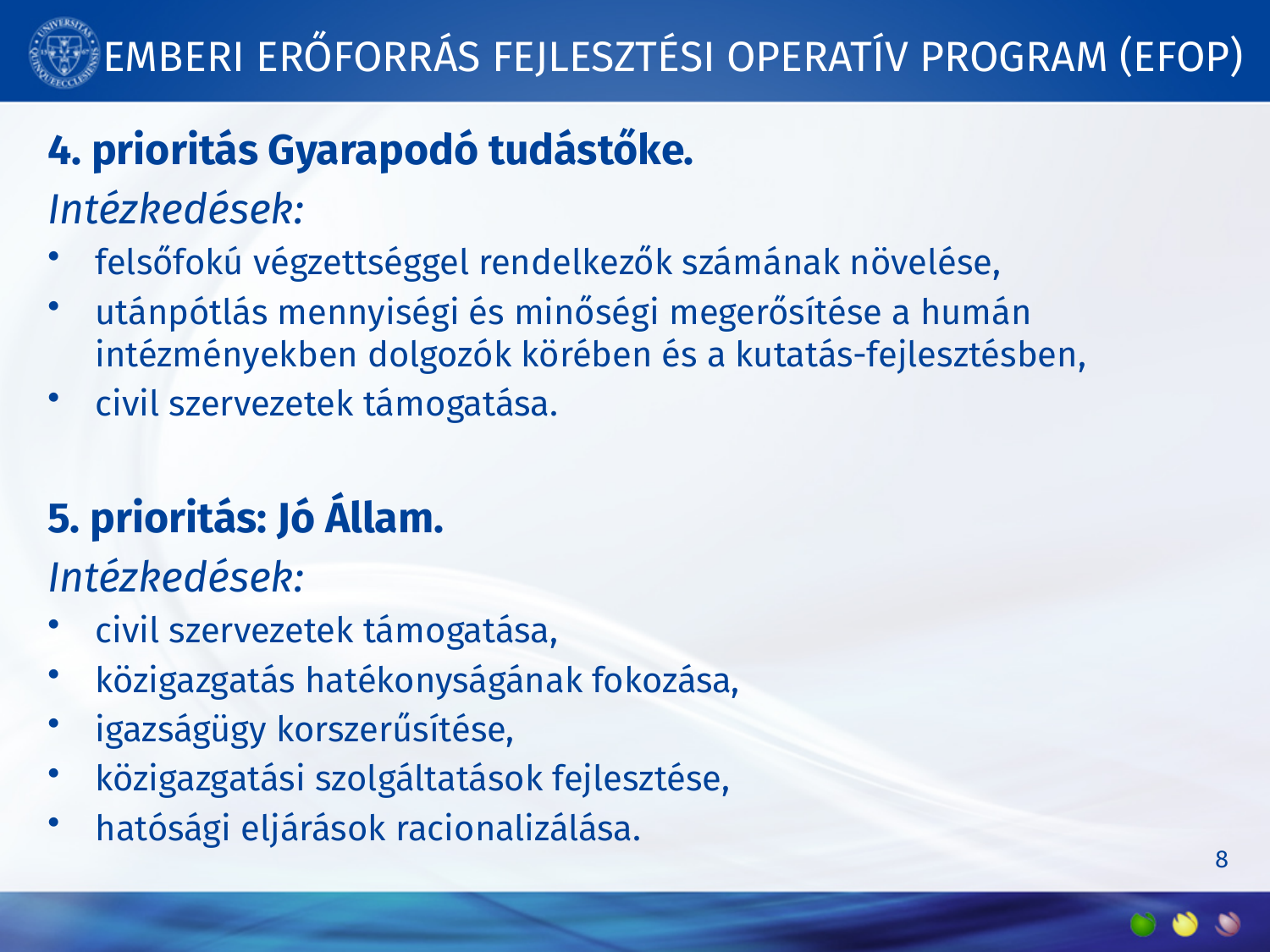

# EMBERI ERŐFORRÁS FEJLESZTÉSI OPERATÍV PROGRAM (EFOP)
4. prioritás Gyarapodó tudástőke.
Intézkedések:
felsőfokú végzettséggel rendelkezők számának növelése,
utánpótlás mennyiségi és minőségi megerősítése a humán intézményekben dolgozók körében és a kutatás-fejlesztésben,
civil szervezetek támogatása.

5. prioritás: Jó Állam.
Intézkedések:
civil szervezetek támogatása,
közigazgatás hatékonyságának fokozása,
igazságügy korszerűsítése,
közigazgatási szolgáltatások fejlesztése,
hatósági eljárások racionalizálása.
8